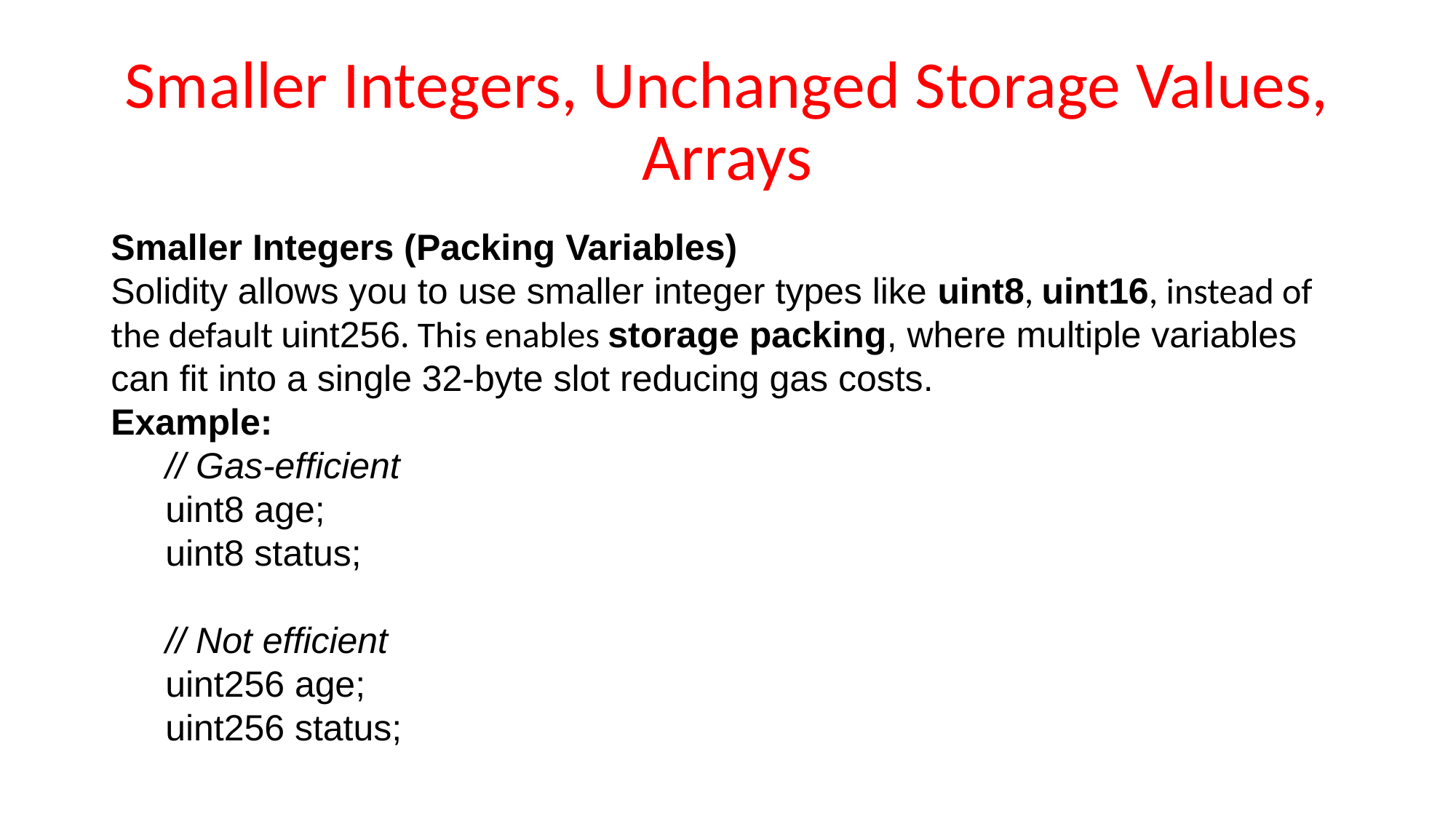

# Smaller Integers, Unchanged Storage Values, Arrays
Smaller Integers (Packing Variables)
Solidity allows you to use smaller integer types like uint8, uint16, instead of the default uint256. This enables storage packing, where multiple variables can fit into a single 32-byte slot reducing gas costs.
Example:
// Gas-efficient
uint8 age;
uint8 status;

// Not efficient
uint256 age;
uint256 status;